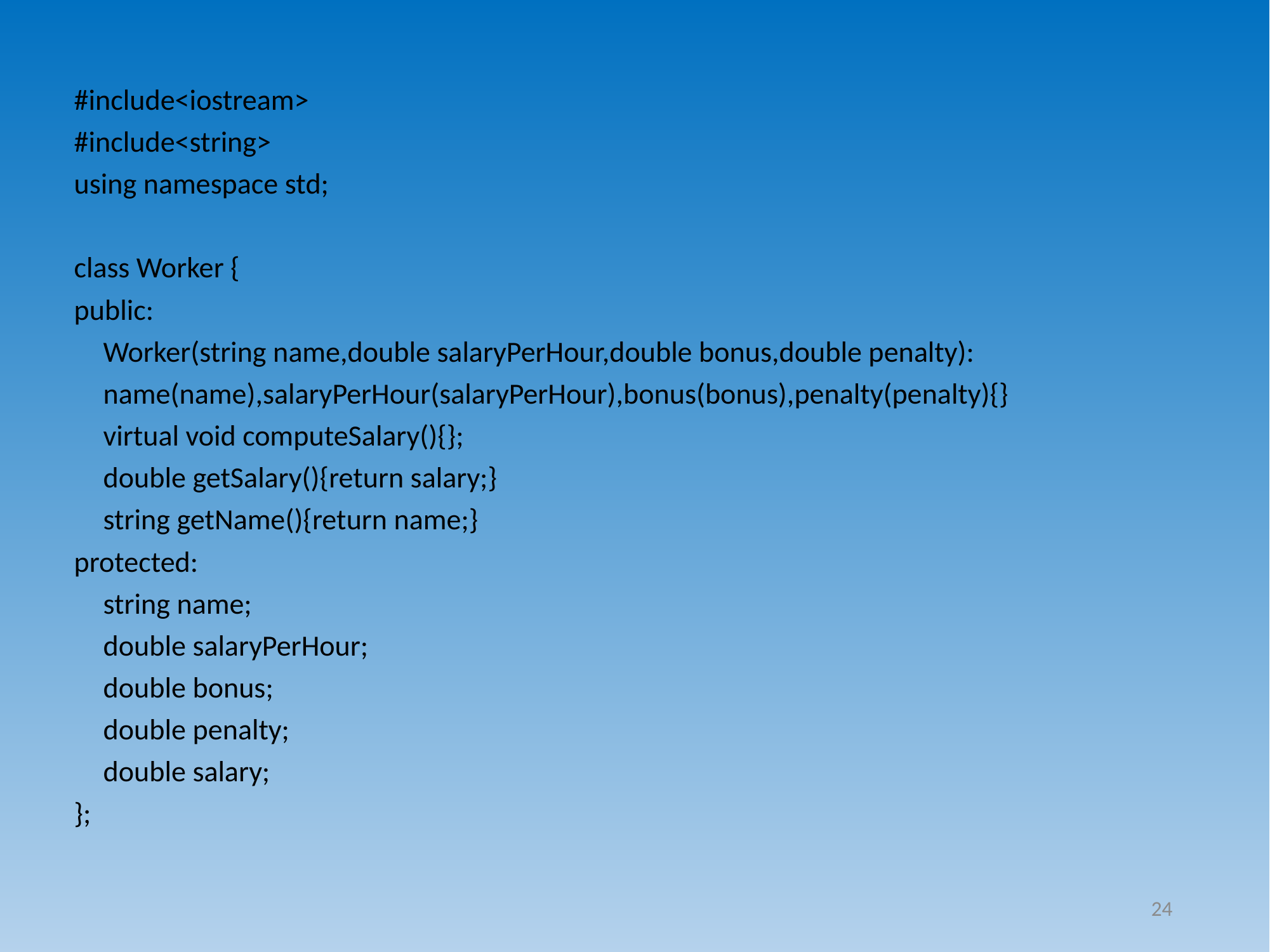

#include<iostream>
#include<string>
using namespace std;

class Worker {
public:
	Worker(string name,double salaryPerHour,double bonus,double penalty):  	name(name),salaryPerHour(salaryPerHour),bonus(bonus),penalty(penalty){}
	virtual void computeSalary(){};
	double getSalary(){return salary;}
	string getName(){return name;}
protected:
	string name;
	double salaryPerHour;
	double bonus;
	double penalty;
	double salary;
};

24